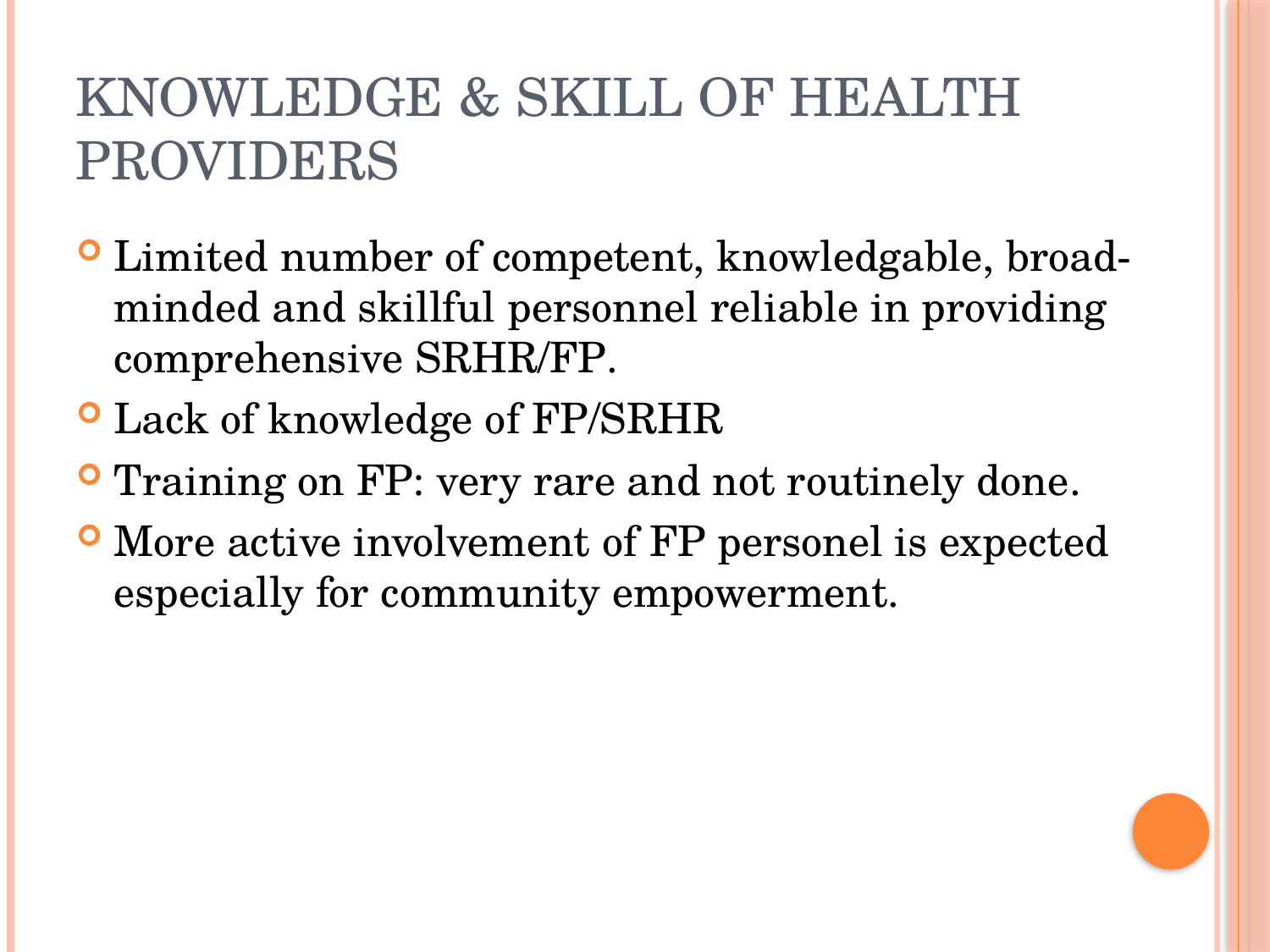

# Knowledge & Skill of Health Providers
Limited number of competent, knowledgable, broad-minded and skillful personnel reliable in providing comprehensive SRHR/FP.
Lack of knowledge of FP/SRHR
Training on FP: very rare and not routinely done.
More active involvement of FP personel is expected especially for community empowerment.